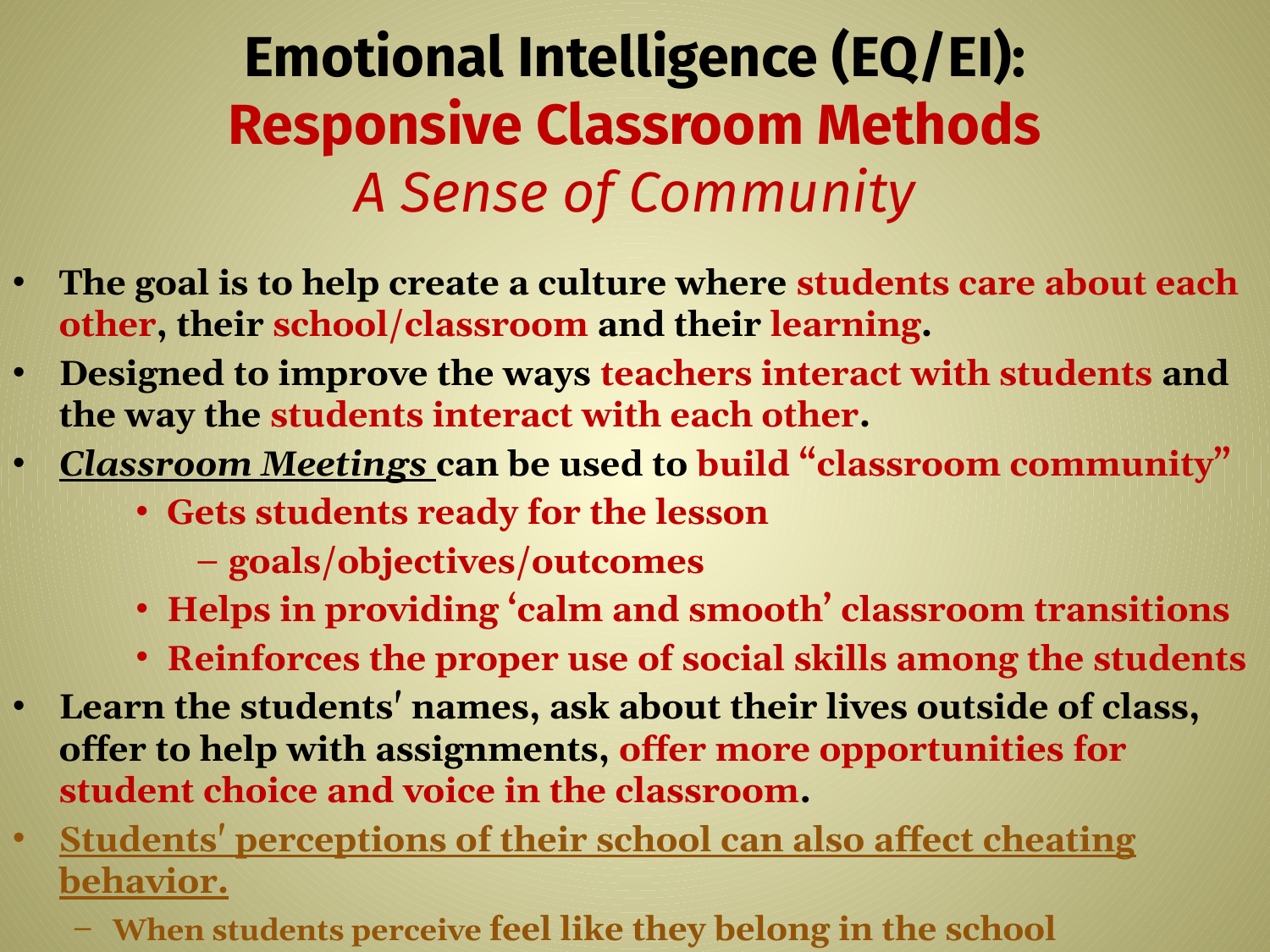

# Emotional Intelligence (EQ/EI): Responsive Classroom Methods A Sense of Community
The goal is to help create a culture where students care about each other, their school/classroom and their learning.
Designed to improve the ways teachers interact with students and the way the students interact with each other.
Classroom Meetings can be used to build “classroom community”
Gets students ready for the lesson
goals/objectives/outcomes
Helps in providing ‘calm and smooth’ classroom transitions
Reinforces the proper use of social skills among the students
Learn the students' names, ask about their lives outside of class, offer to help with assignments, offer more opportunities for student choice and voice in the classroom.
Students' perceptions of their school can also affect cheating behavior.
When students perceive feel like they belong in the school community they are less likely to cheat.